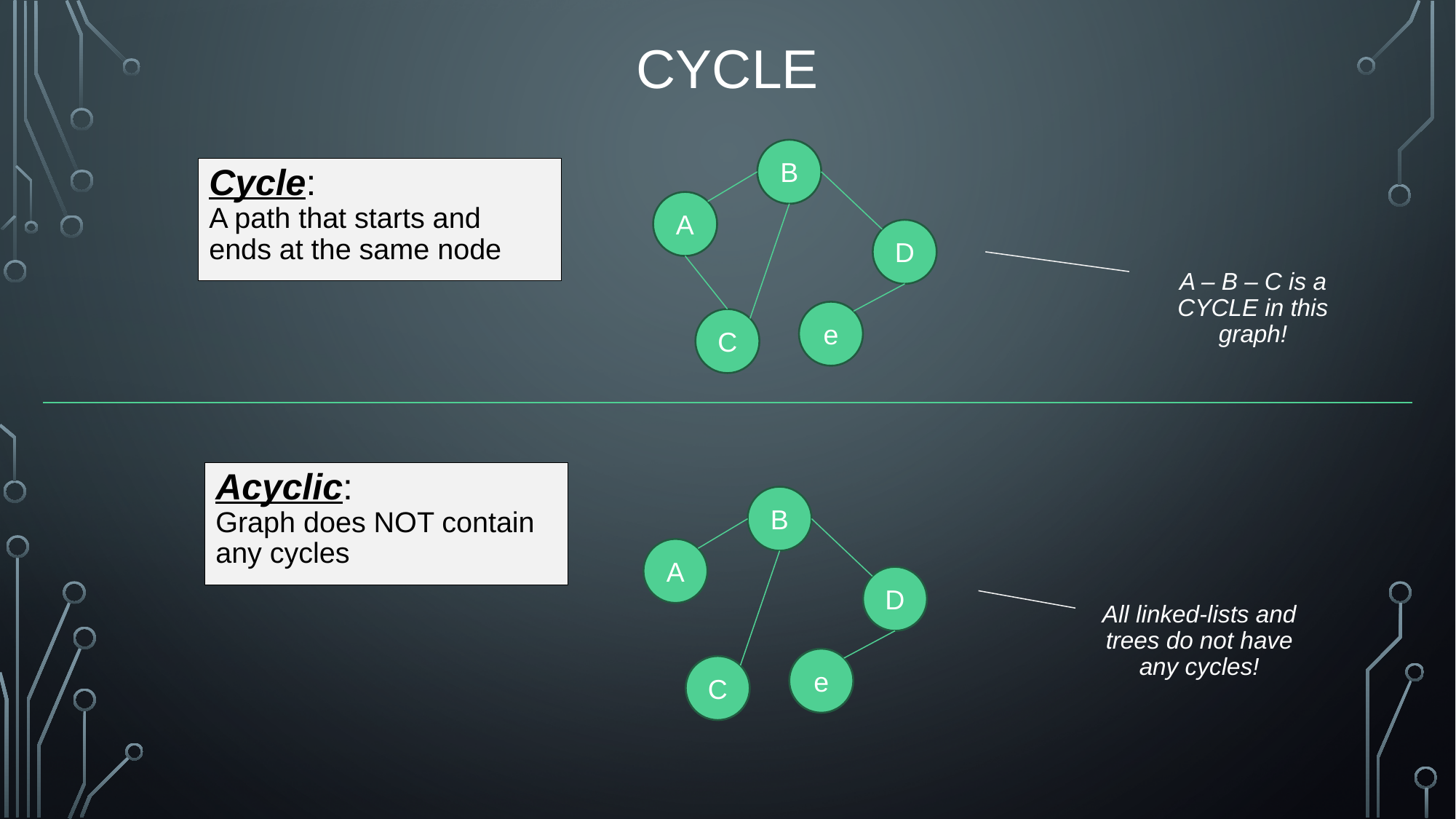

# Cycle
B
Cycle:
A path that starts and ends at the same node
A
D
A – B – C is a CYCLE in this graph!
e
C
Acyclic:
Graph does NOT contain any cycles
B
A
D
All linked-lists and trees do not have any cycles!
e
C